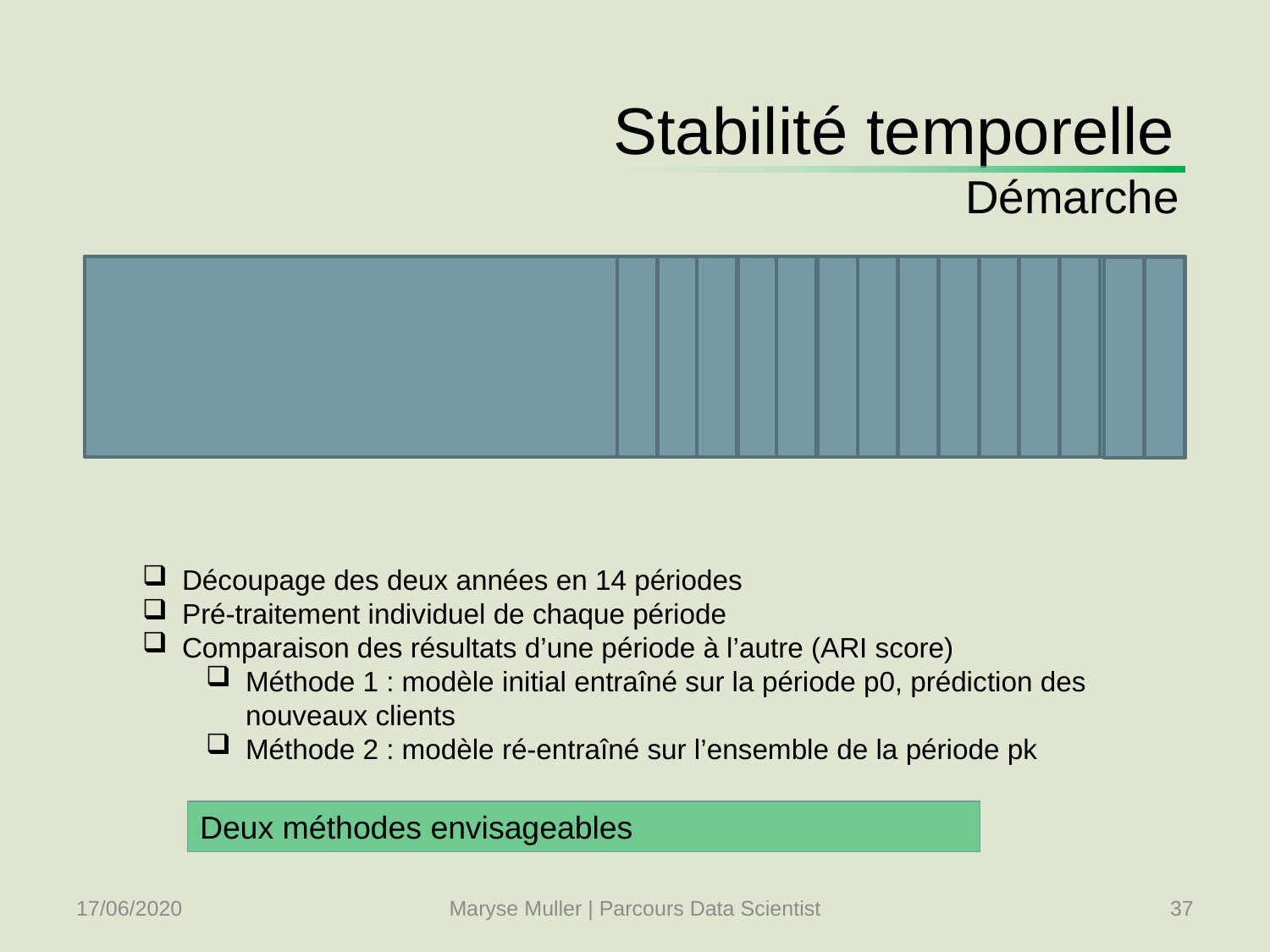

# Stabilité temporelle Démarche

Découpage des deux années en 14 périodes
Pré-traitement individuel de chaque période
Comparaison des résultats d’une période à l’autre (ARI score)
Méthode 1 : modèle initial entraîné sur la période p0, prédiction des nouveaux clients
Méthode 2 : modèle ré-entraîné sur l’ensemble de la période pk
Deux méthodes envisageables
17/06/2020
Maryse Muller | Parcours Data Scientist
37